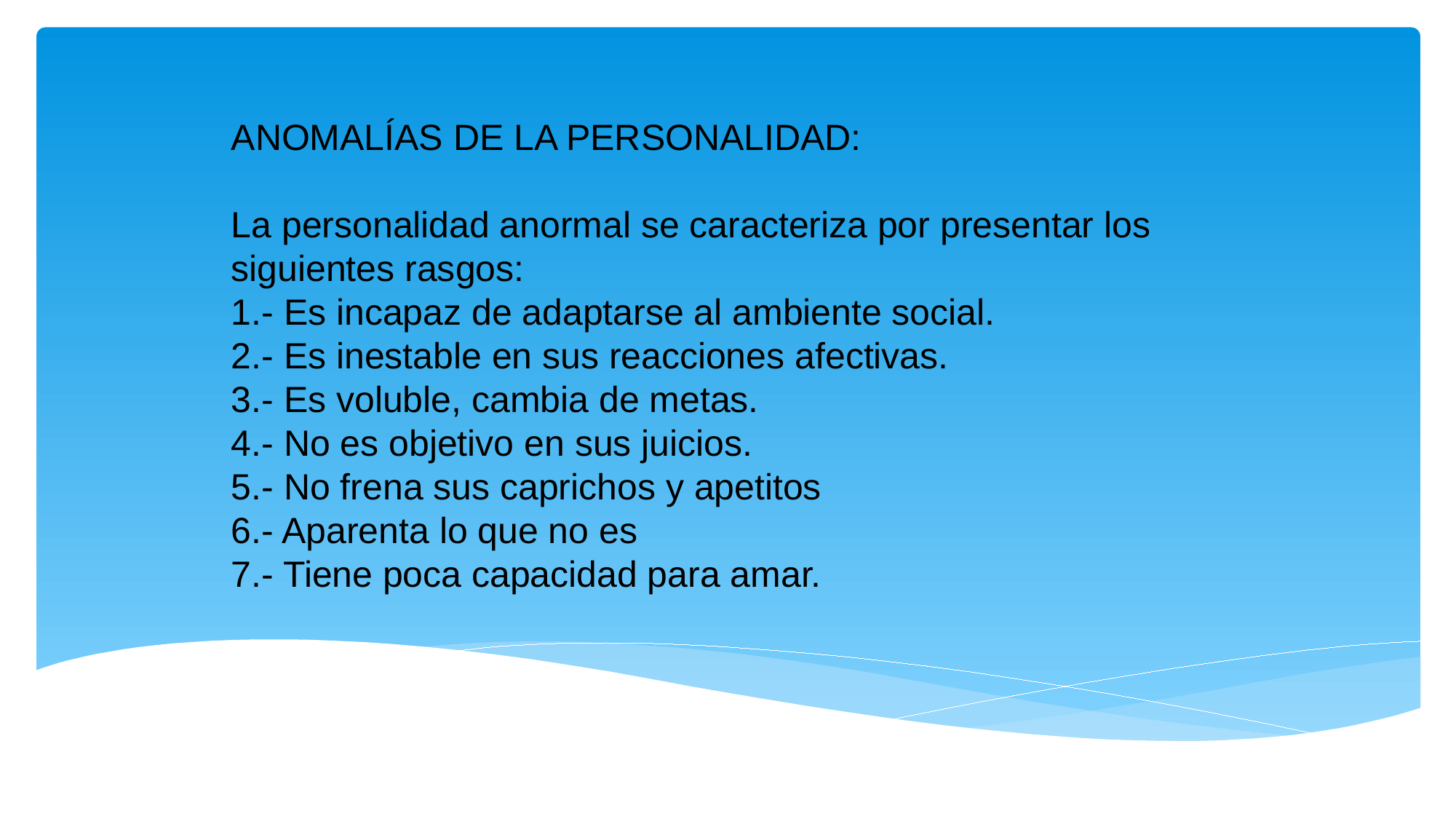

ANOMALÍAS DE LA PERSONALIDAD:

La personalidad anormal se caracteriza por presentar los siguientes rasgos:
1.- Es incapaz de adaptarse al ambiente social.
2.- Es inestable en sus reacciones afectivas.
3.- Es voluble, cambia de metas.
4.- No es objetivo en sus juicios.
5.- No frena sus caprichos y apetitos
6.- Aparenta lo que no es
7.- Tiene poca capacidad para amar.